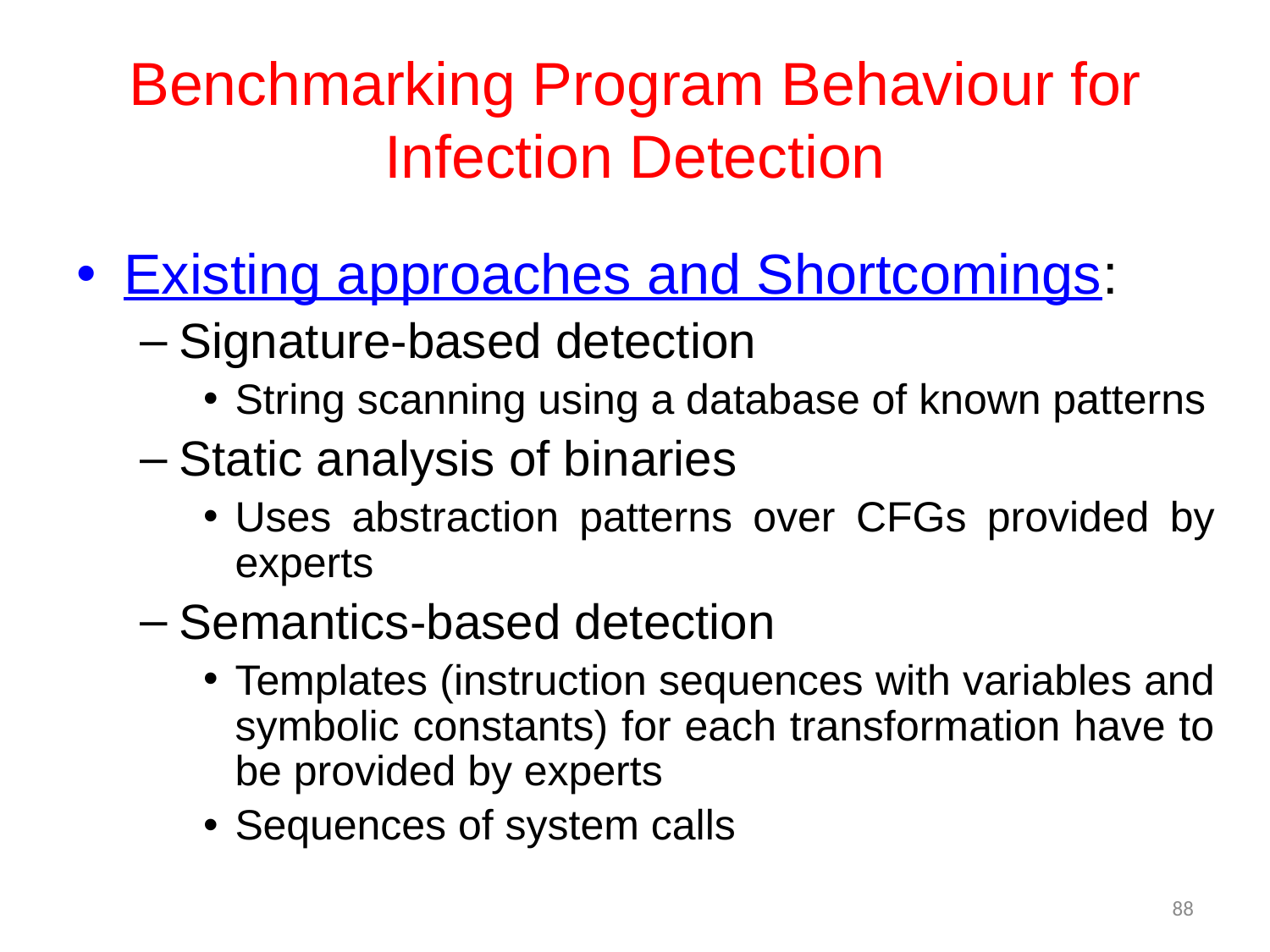

# Benchmarking Program Behaviour for Infection Detection
Existing approaches and Shortcomings:
Signature-based detection
String scanning using a database of known patterns
Static analysis of binaries
Uses abstraction patterns over CFGs provided by experts
Semantics-based detection
Templates (instruction sequences with variables and symbolic constants) for each transformation have to be provided by experts
Sequences of system calls
88